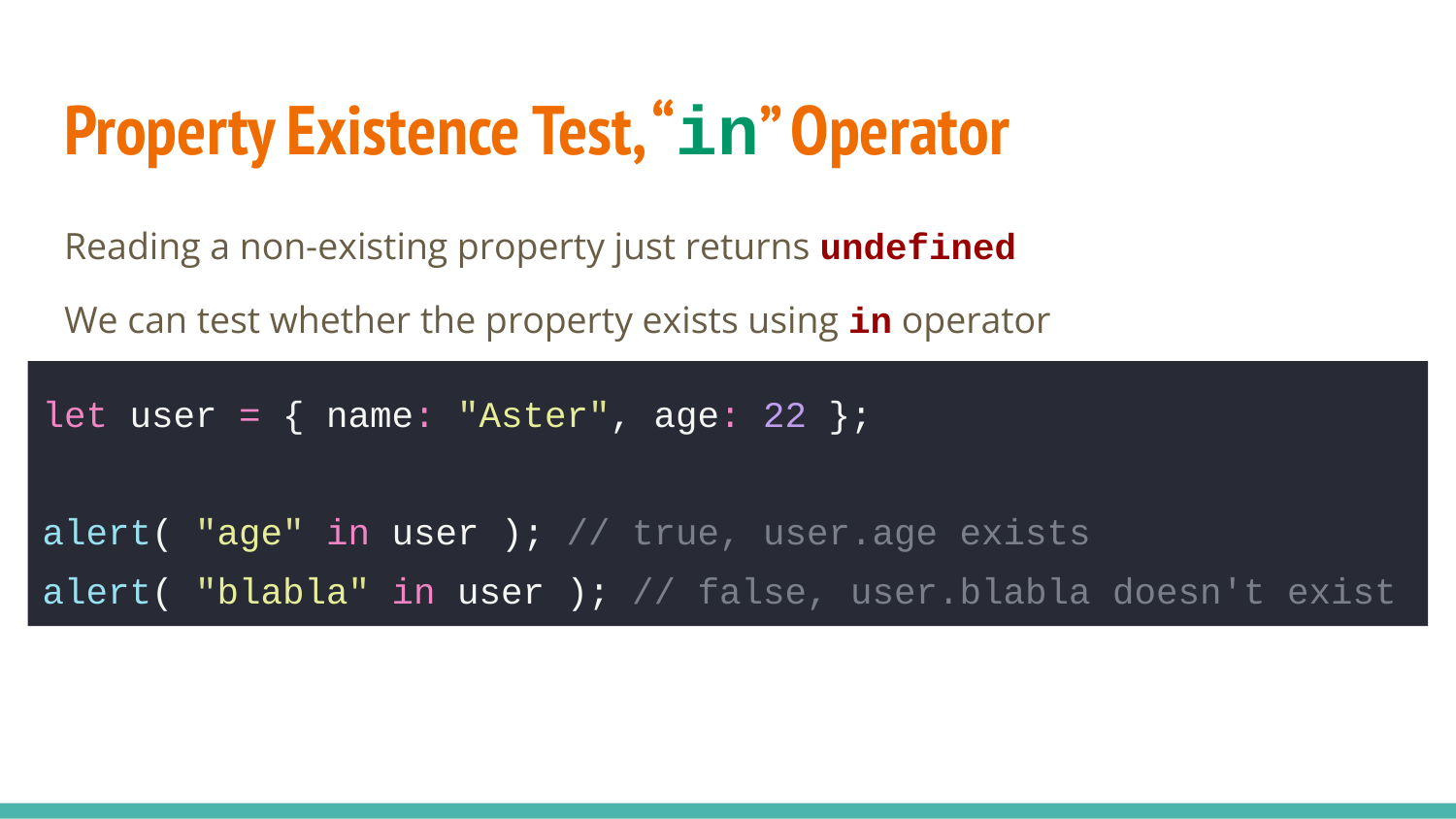

# Property Existence Test, “in” Operator

Reading a non-existing property just returns undefined
We can test whether the property exists using in operator

let user = { name: "Aster", age: 22 };

alert( "age" in user ); // true, user.age exists
alert( "blabla" in user ); // false, user.blabla doesn't exist